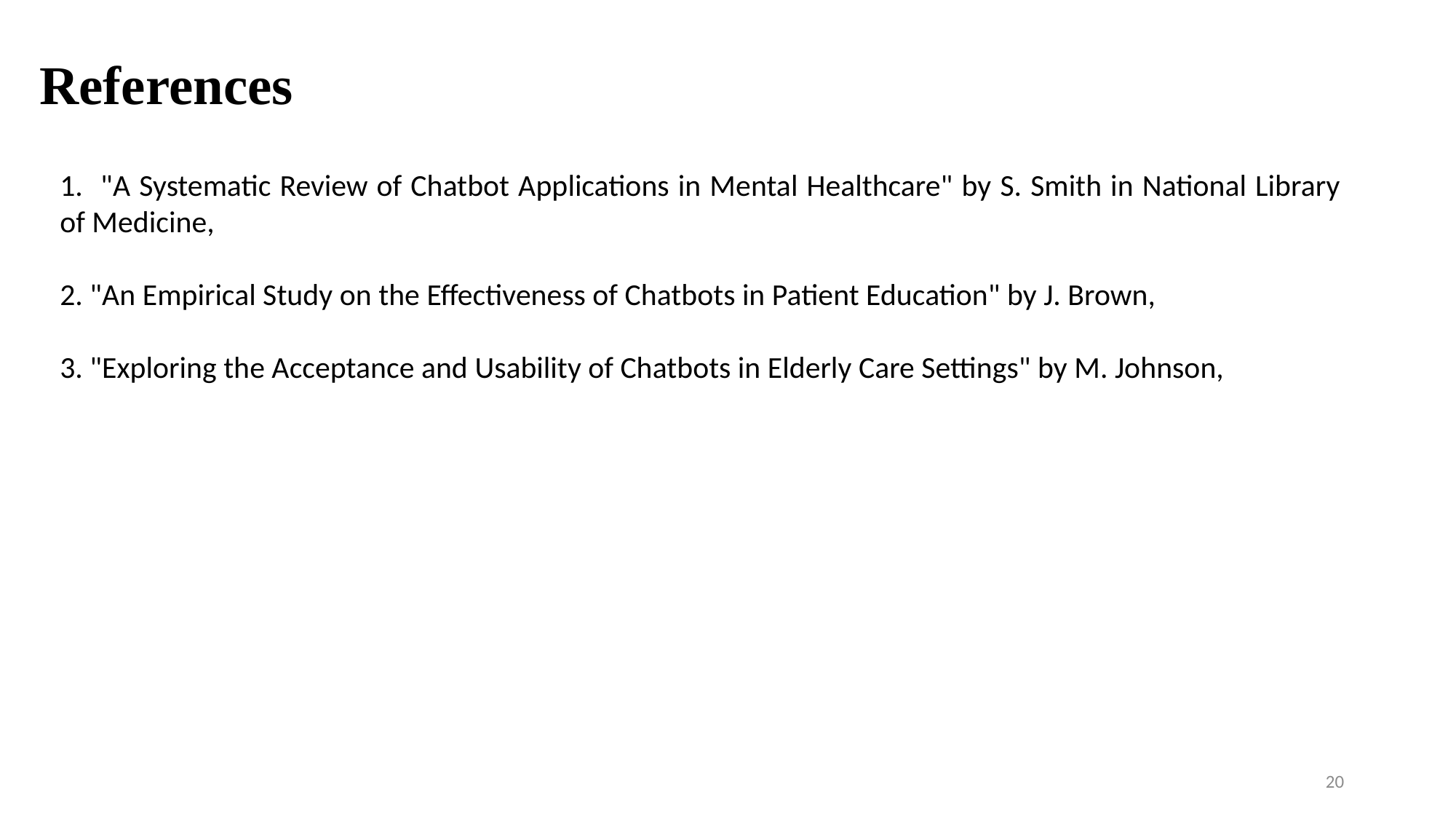

# References
1.  "A Systematic Review of Chatbot Applications in Mental Healthcare" by S. Smith in National Library of Medicine,

2. "An Empirical Study on the Effectiveness of Chatbots in Patient Education" by J. Brown,

3. "Exploring the Acceptance and Usability of Chatbots in Elderly Care Settings" by M. Johnson,
20